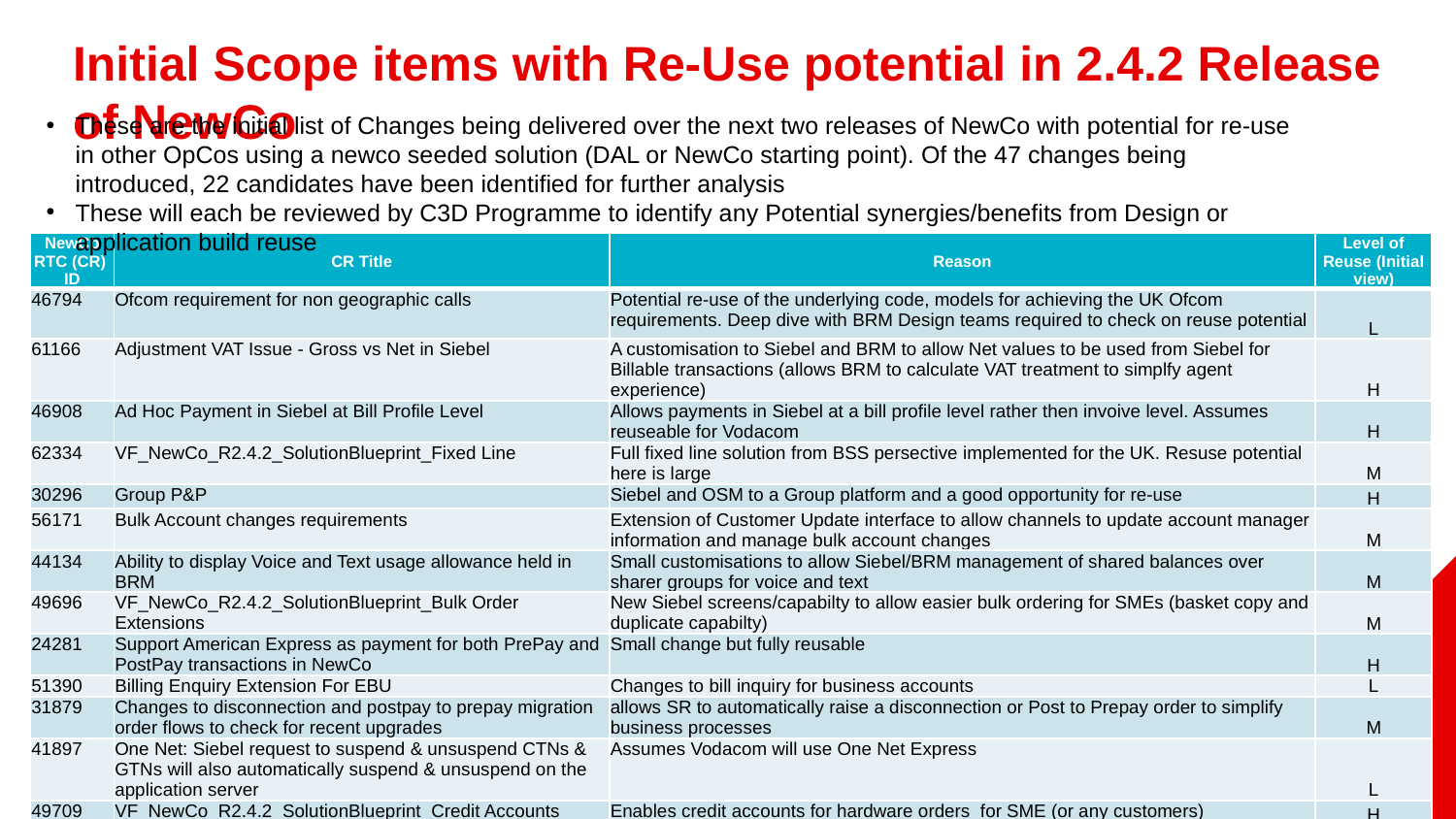

# Initial Scope items with Re-Use potential in 2.4.2 Release of NewCo
These are the initial list of Changes being delivered over the next two releases of NewCo with potential for re-use in other OpCos using a newco seeded solution (DAL or NewCo starting point). Of the 47 changes being introduced, 22 candidates have been identified for further analysis
These will each be reviewed by C3D Programme to identify any Potential synergies/benefits from Design or application build reuse

| NewCo RTC (CR) ID | CR Title | Reason | Level of Reuse (Initial view) |
| --- | --- | --- | --- |
| 46794 | Ofcom requirement for non geographic calls | Potential re-use of the underlying code, models for achieving the UK Ofcom requirements. Deep dive with BRM Design teams required to check on reuse potential | L |
| 61166 | Adjustment VAT Issue - Gross vs Net in Siebel | A customisation to Siebel and BRM to allow Net values to be used from Siebel for Billable transactions (allows BRM to calculate VAT treatment to simplfy agent experience) | H |
| 46908 | Ad Hoc Payment in Siebel at Bill Profile Level | Allows payments in Siebel at a bill profile level rather then invoive level. Assumes reuseable for Vodacom | H |
| 62334 | VF\_NewCo\_R2.4.2\_SolutionBlueprint\_Fixed Line | Full fixed line solution from BSS persective implemented for the UK. Resuse potential here is large | M |
| 30296 | Group P&P | Siebel and OSM to a Group platform and a good opportunity for re-use | H |
| 56171 | Bulk Account changes requirements | Extension of Customer Update interface to allow channels to update account manager information and manage bulk account changes | M |
| 44134 | Ability to display Voice and Text usage allowance held in BRM | Small customisations to allow Siebel/BRM management of shared balances over sharer groups for voice and text | M |
| 49696 | VF\_NewCo\_R2.4.2\_SolutionBlueprint\_Bulk Order Extensions | New Siebel screens/capabilty to allow easier bulk ordering for SMEs (basket copy and duplicate capabilty) | M |
| 24281 | Support American Express as payment for both PrePay and PostPay transactions in NewCo | Small change but fully reusable | H |
| 51390 | Billing Enquiry Extension For EBU | Changes to bill inquiry for business accounts | L |
| 31879 | Changes to disconnection and postpay to prepay migration order flows to check for recent upgrades | allows SR to automatically raise a disconnection or Post to Prepay order to simplify business processes | M |
| 41897 | One Net: Siebel request to suspend & unsuspend CTNs & GTNs will also automatically suspend & unsuspend on the application server | Assumes Vodacom will use One Net Express | L |
| 49709 | VF\_NewCo\_R2.4.2\_SolutionBlueprint\_Credit Accounts | Enables credit accounts for hardware orders for SME (or any customers) | H |